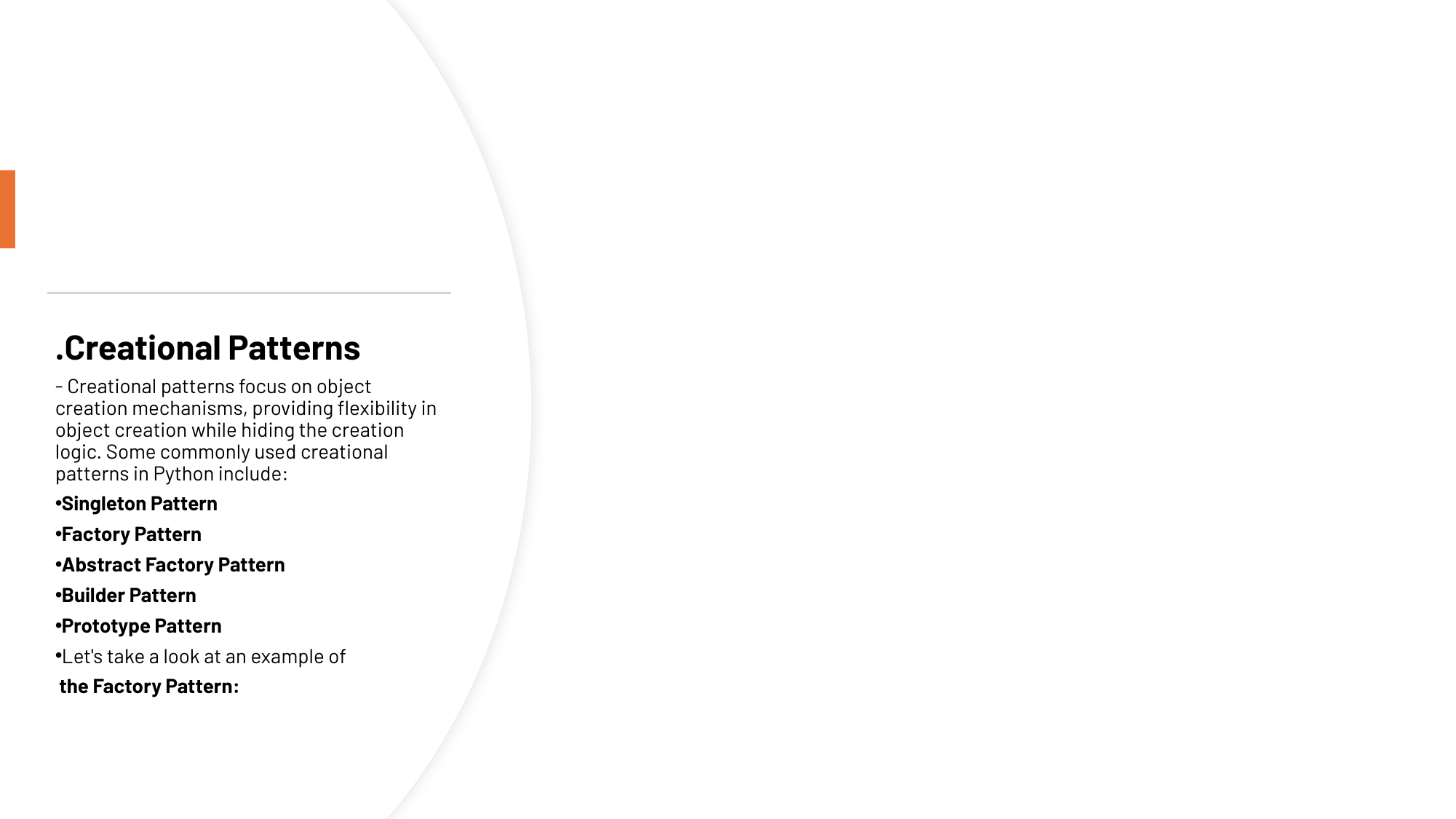

.Creational Patterns
- Creational patterns focus on object creation mechanisms, providing flexibility in object creation while hiding the creation logic. Some commonly used creational patterns in Python include:
Singleton Pattern
Factory Pattern
Abstract Factory Pattern
Builder Pattern
Prototype Pattern
Let's take a look at an example of
 the Factory Pattern: